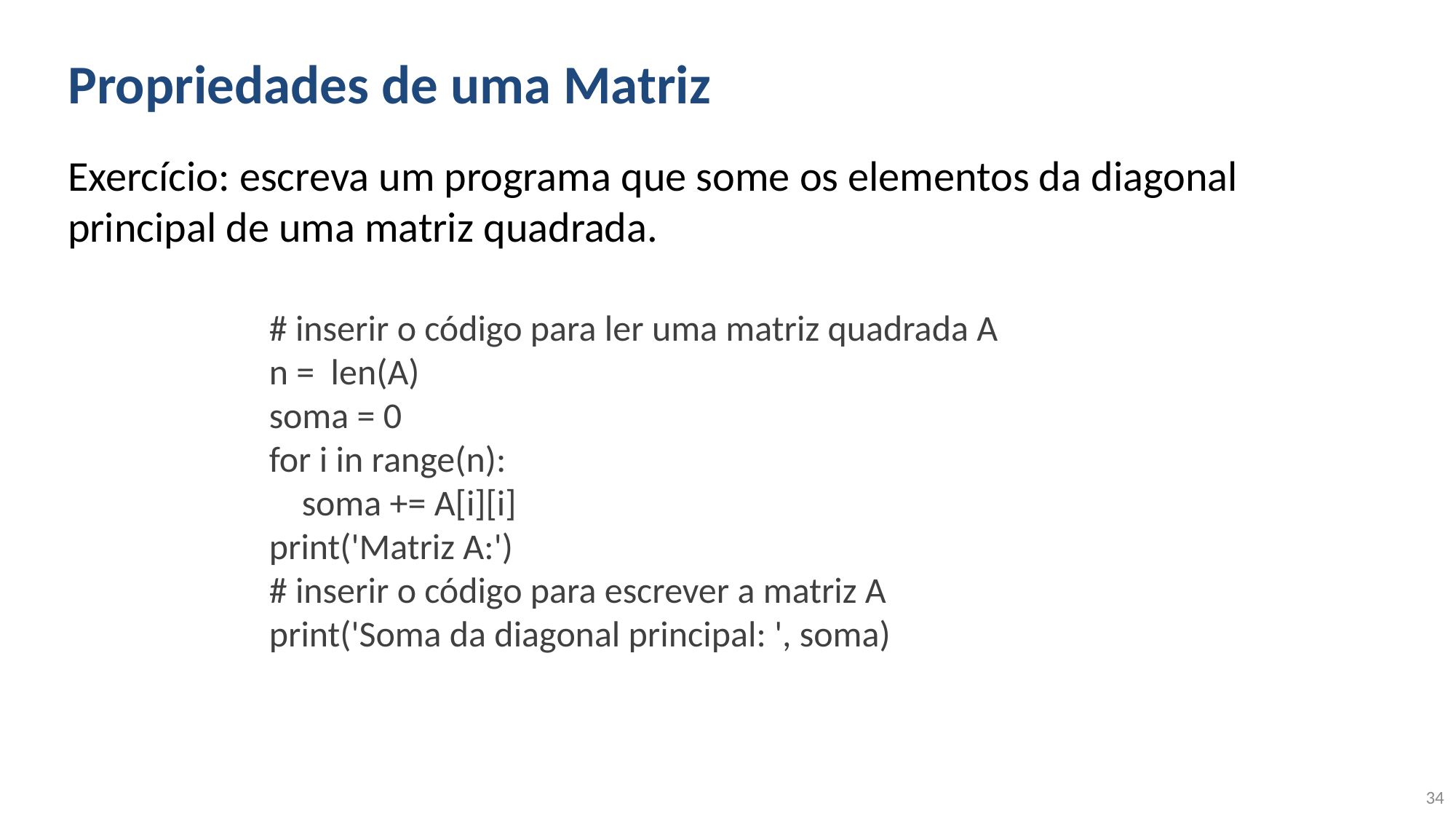

# Propriedades de uma Matriz
Exercício: escreva um programa que some os elementos da diagonal principal de uma matriz quadrada.

# inserir o código para ler uma matriz quadrada A
n =  len(A)
soma = 0
for i in range(n):
    soma += A[i][i]
print('Matriz A:')
# inserir o código para escrever a matriz A
print('Soma da diagonal principal: ', soma)
34